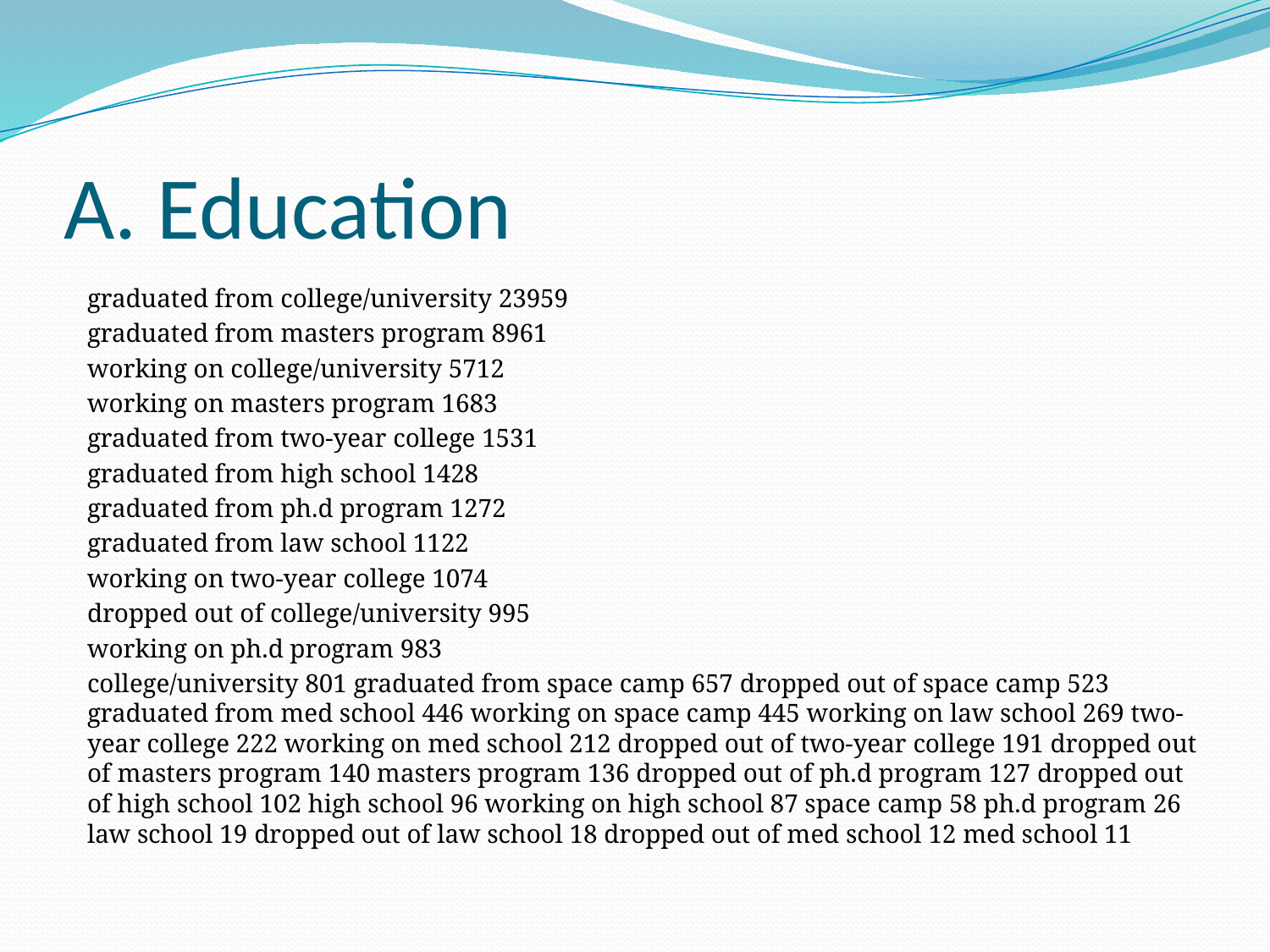

# A. Education
graduated from college/university 23959
graduated from masters program 8961
working on college/university 5712
working on masters program 1683
graduated from two-year college 1531
graduated from high school 1428
graduated from ph.d program 1272
graduated from law school 1122
working on two-year college 1074
dropped out of college/university 995
working on ph.d program 983
college/university 801 graduated from space camp 657 dropped out of space camp 523 graduated from med school 446 working on space camp 445 working on law school 269 two-year college 222 working on med school 212 dropped out of two-year college 191 dropped out of masters program 140 masters program 136 dropped out of ph.d program 127 dropped out of high school 102 high school 96 working on high school 87 space camp 58 ph.d program 26 law school 19 dropped out of law school 18 dropped out of med school 12 med school 11